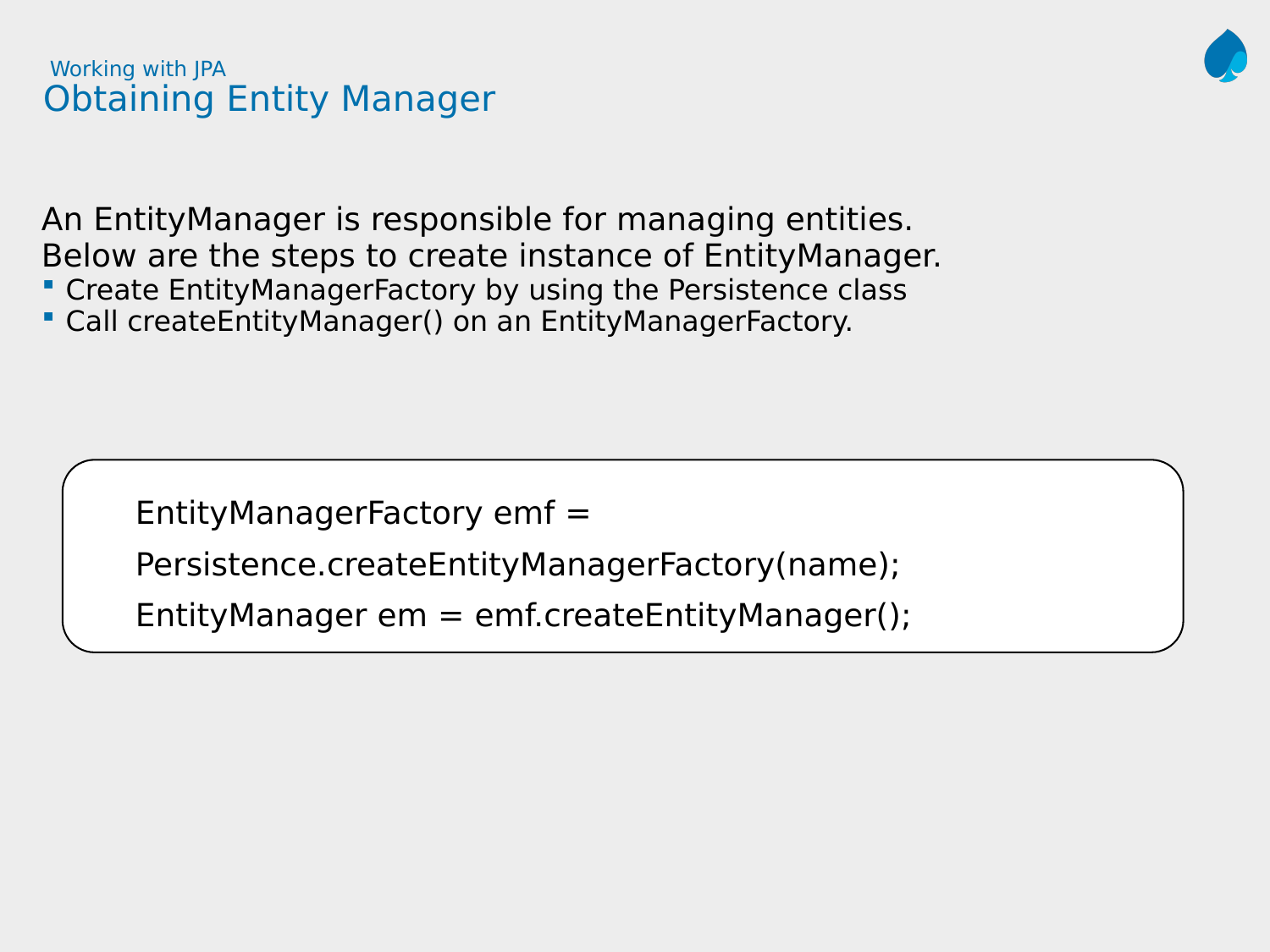

# Working with JPA Obtaining Entity Manager
An EntityManager is responsible for managing entities.
Below are the steps to create instance of EntityManager.
Create EntityManagerFactory by using the Persistence class
Call createEntityManager() on an EntityManagerFactory.
EntityManagerFactory emf = Persistence.createEntityManagerFactory(name);
EntityManager em = emf.createEntityManager();